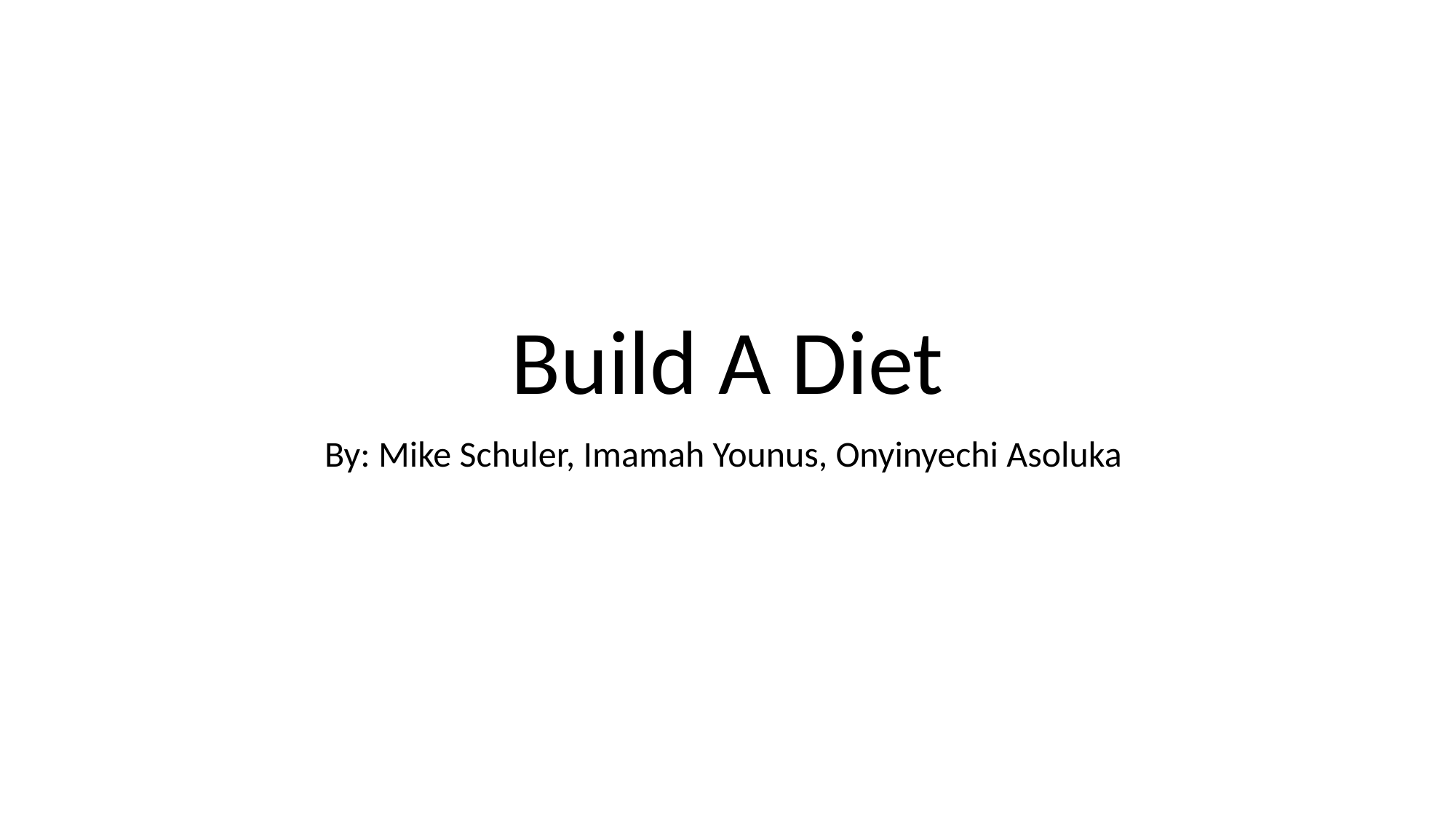

# Build A Diet
By: Mike Schuler, Imamah Younus, Onyinyechi Asoluka